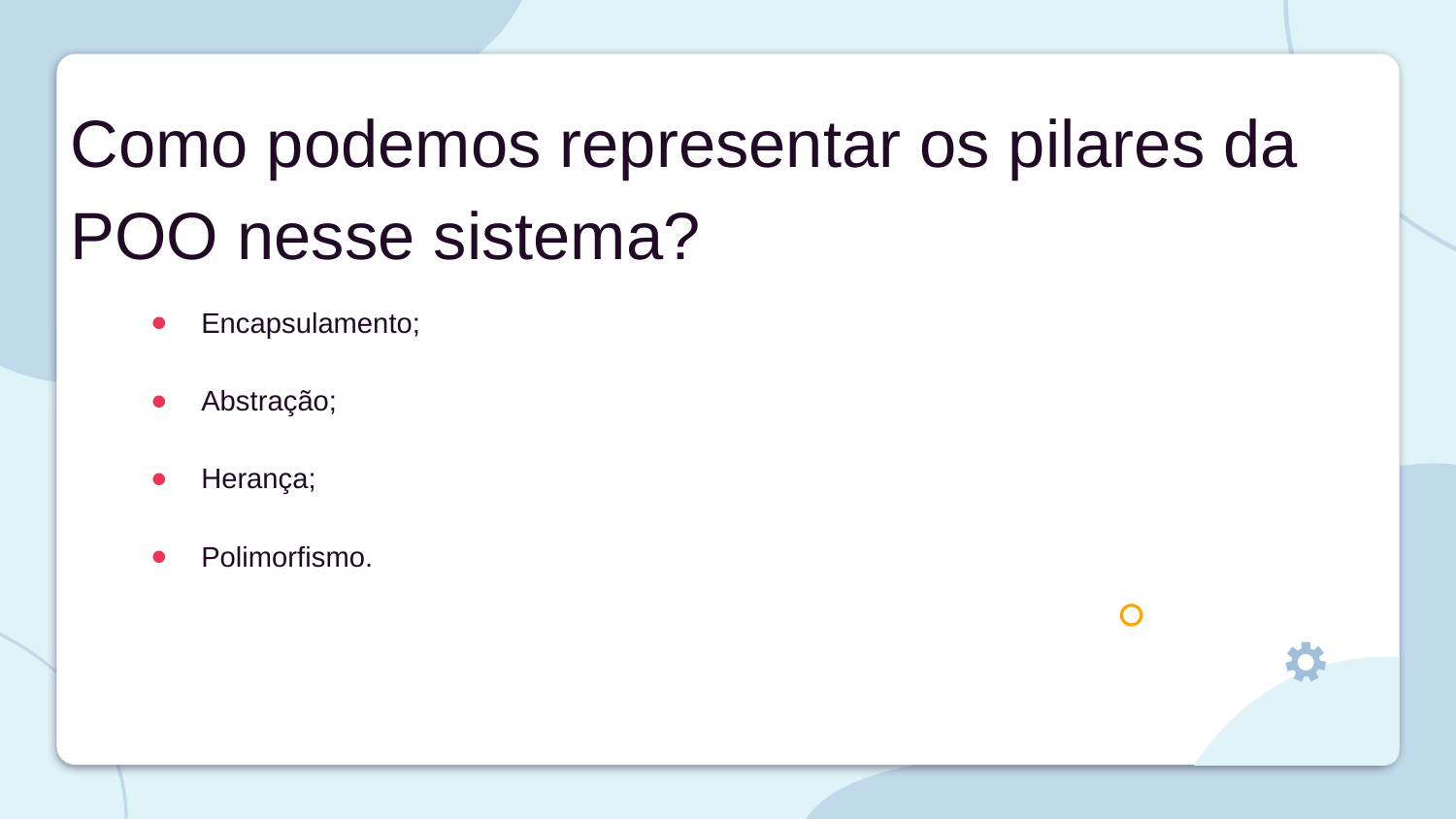

# Como podemos representar os pilares da POO nesse sistema?
Encapsulamento;

Abstração;

Herança;

Polimorfismo.